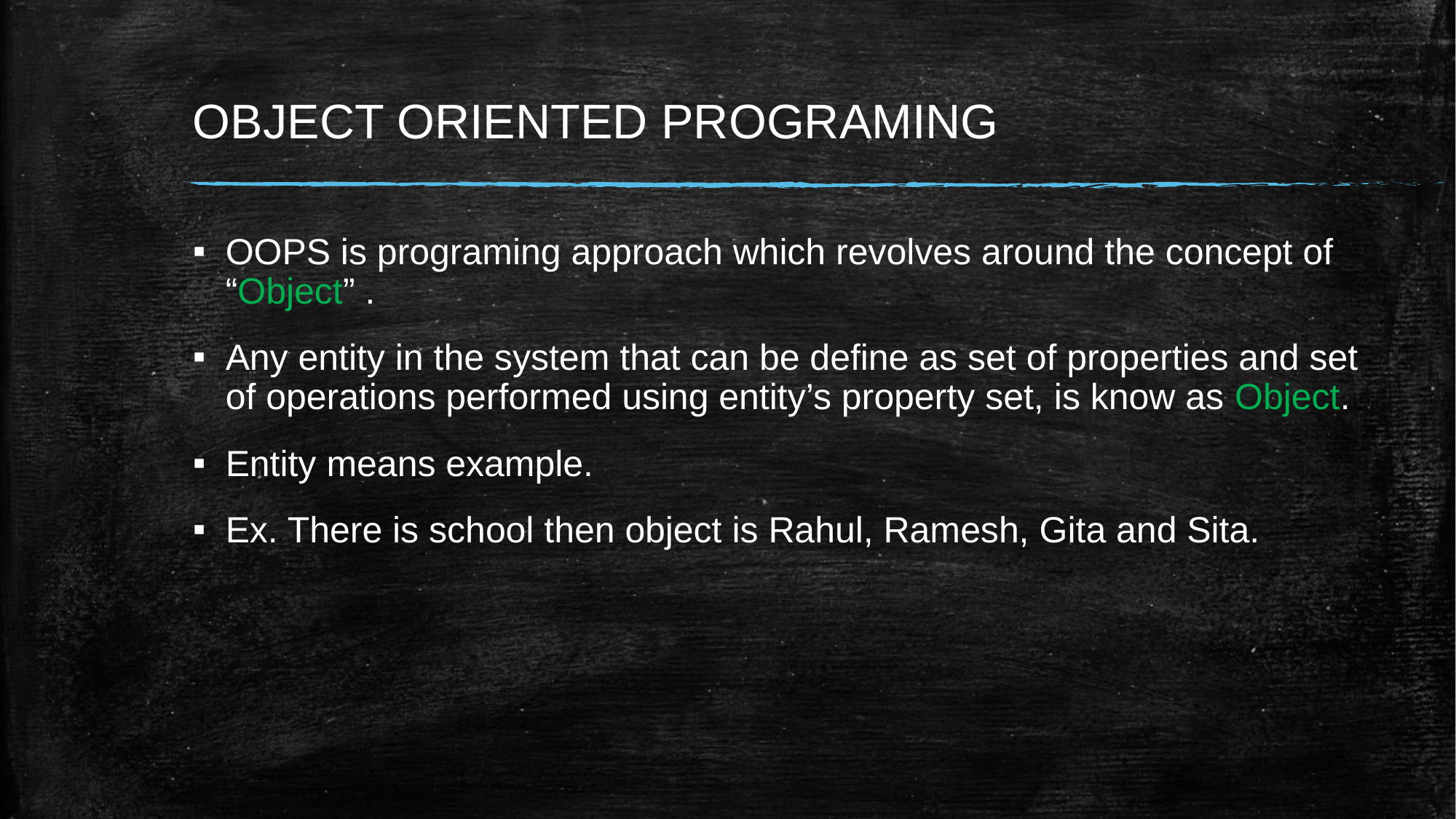

# OBJECT ORIENTED PROGRAMING
OOPS is programing approach which revolves around the concept of “Object” .
Any entity in the system that can be define as set of properties and set of operations performed using entity’s property set, is know as Object.
Entity means example.
Ex. There is school then object is Rahul, Ramesh, Gita and Sita.